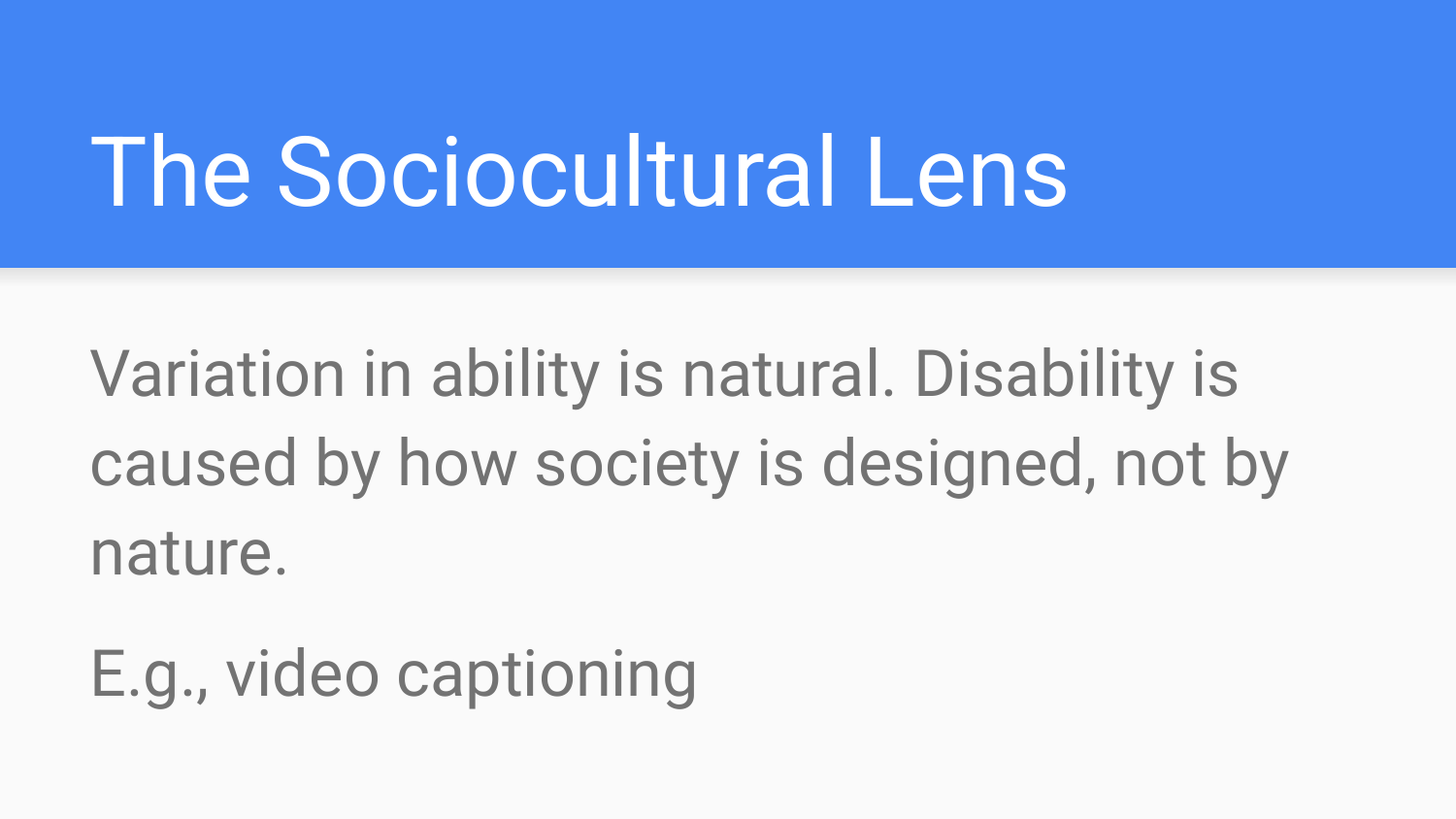

# The Sociocultural Lens
Variation in ability is natural. Disability is caused by how society is designed, not by nature.
E.g., video captioning